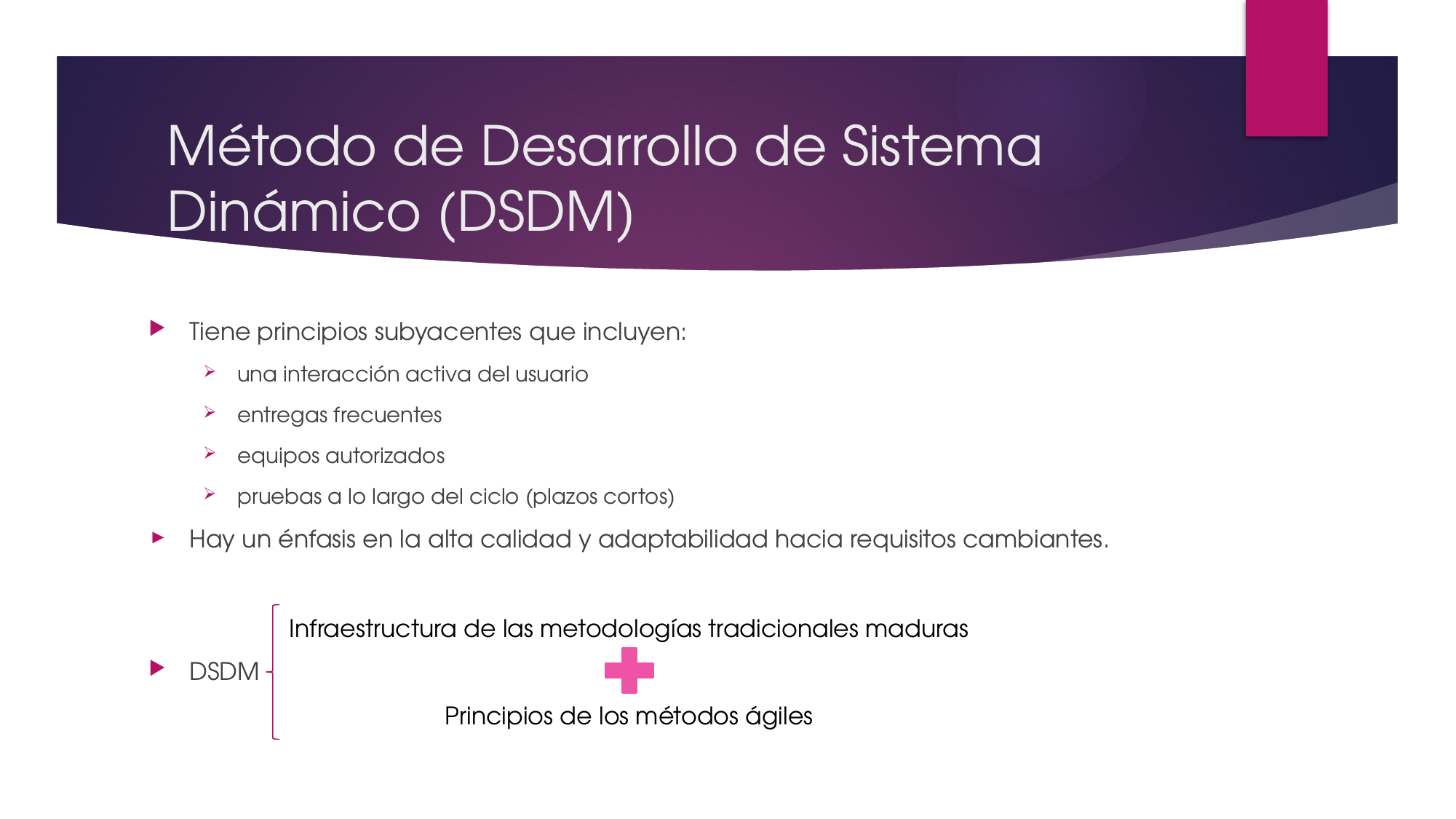

Método de Desarrollo de Sistema Dinámico (DSDM)
Tiene principios subyacentes que incluyen:
una interacción activa del usuario
entregas frecuentes
equipos autorizados
pruebas a lo largo del ciclo (plazos cortos)
Hay un énfasis en la alta calidad y adaptabilidad hacia requisitos cambiantes.

DSDM

Infraestructura de las metodologías tradicionales maduras

Principios de los métodos ágiles